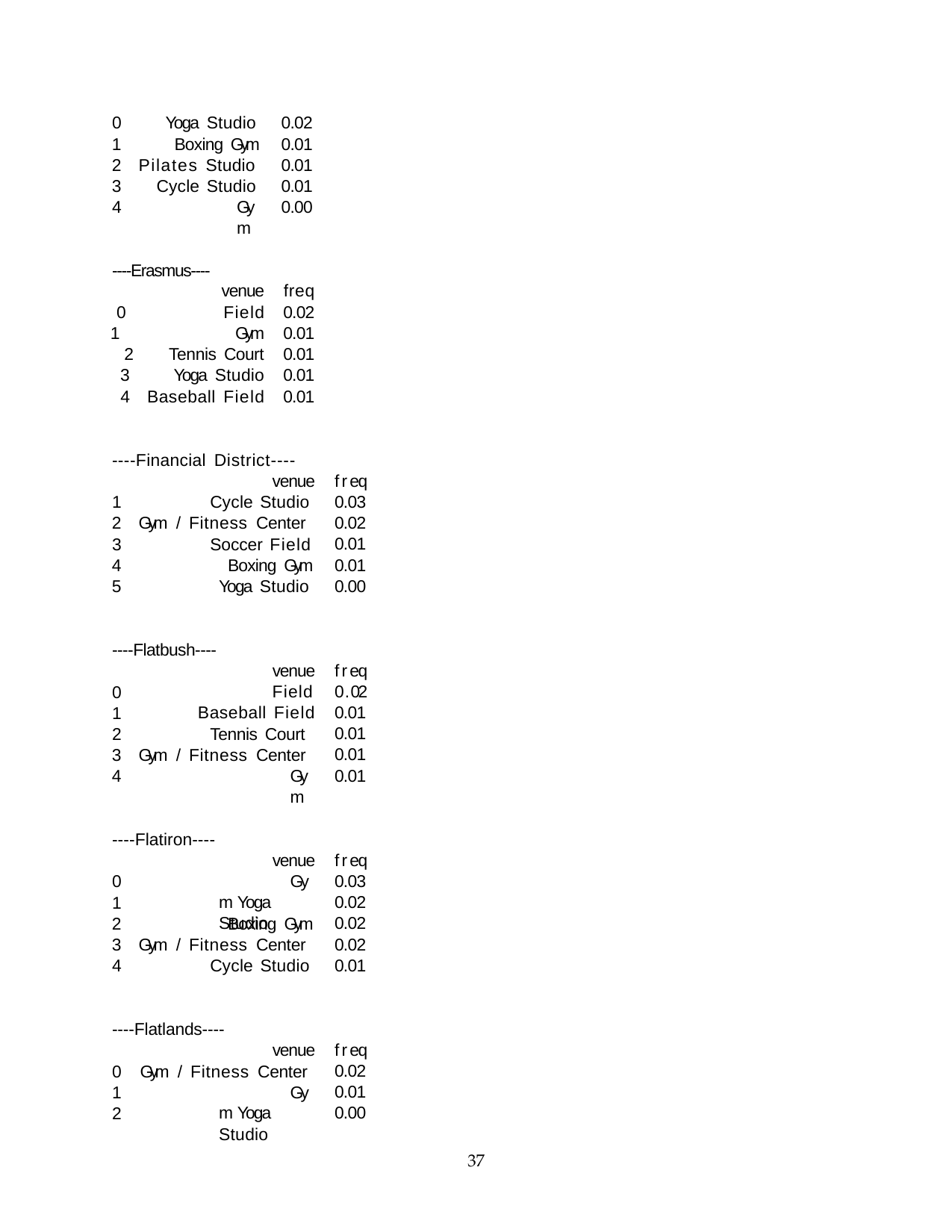

0
Yoga Studio
0.02
0.01
0.01
0.01
0.00
Boxing Gym
Pilates Studio
Cycle Studio
Gym
----Erasmus----
| venue | freq |
| --- | --- |
| 0 Field | 0.02 |
| 1 Gym | 0.01 |
| 2 Tennis Court | 0.01 |
| 3 Yoga Studio | 0.01 |
| 4 Baseball Field | 0.01 |
----Financial District----
venue
Cycle Studio
Gym / Fitness Center
Soccer Field
Boxing Gym
Yoga Studio
freq  0.03
0.02
0.01
0.01
0.00
----Flatbush----
venue
freq  0.02
0.01
0.01
0.01
0.01
0
1
Field  Baseball Field
Tennis Court
Gym / Fitness Center
Gym
----Flatiron----
venue
freq  0.03
0.02
0.02
0.02
0.01
0
1
Gym  Yoga Studio
Boxing Gym
Gym / Fitness Center
Cycle Studio
----Flatlands----
venue
freq  0.02
0.01
0.00
0	Gym / Fitness Center
1
2
Gym  Yoga Studio
37